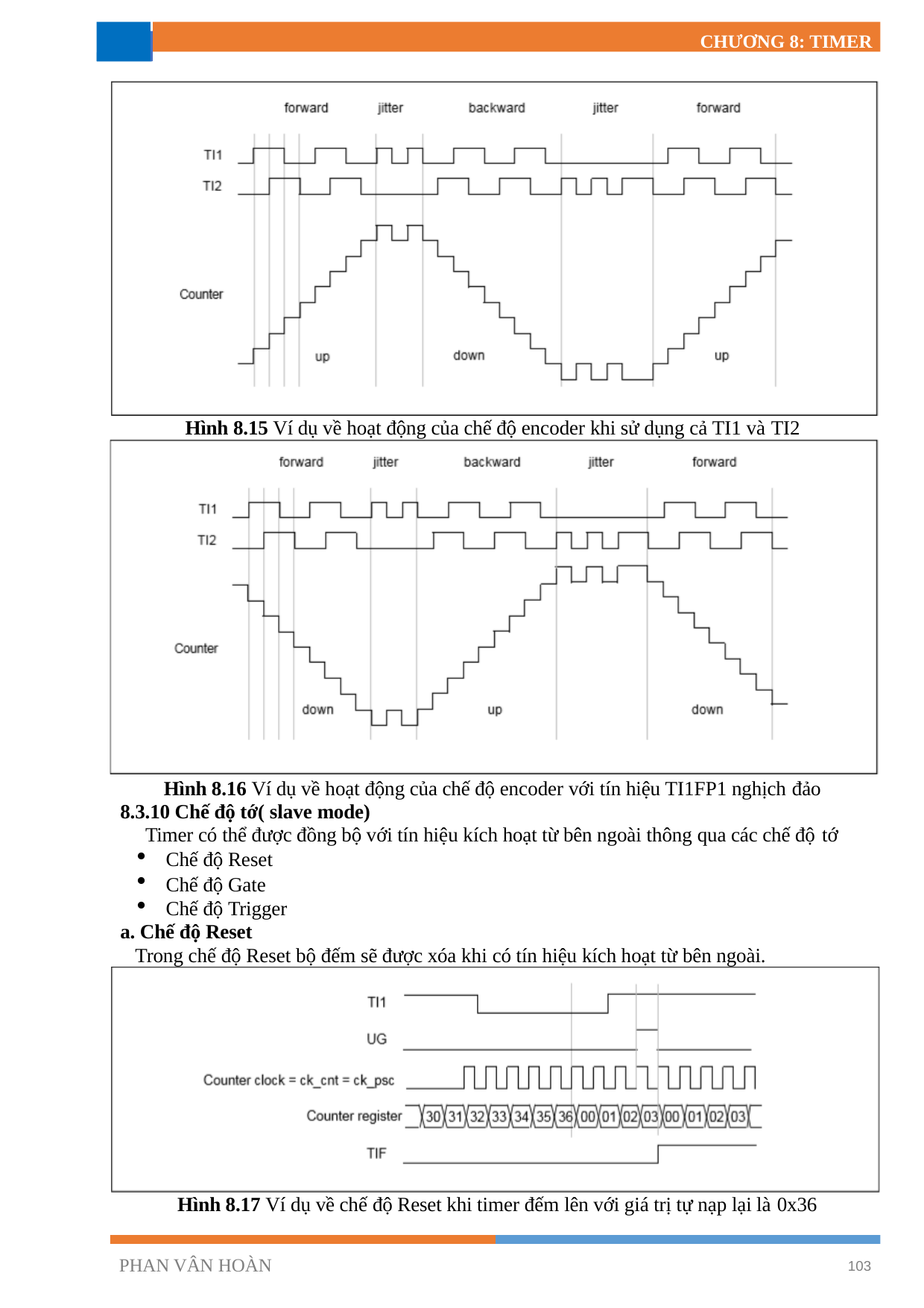

CHƯƠNG 8: TIMER

Hình 8.15 Ví dụ về hoạt động của chế độ encoder khi sử dụng cả TI1 và TI2

Hình 8.16 Ví dụ về hoạt động của chế độ encoder với tín hiệu TI1FP1 nghịch đảo
8.3.10 Chế độ tớ( slave mode)
Timer có thể được đồng bộ với tín hiệu kích hoạt từ bên ngoài thông qua các chế độ tớ
Chế độ Reset
Chế độ Gate
Chế độ Trigger
a. Chế độ Reset
Trong chế độ Reset bộ đếm sẽ được xóa khi có tín hiệu kích hoạt từ bên ngoài.

Hình 8.17 Ví dụ về chế độ Reset khi timer đếm lên với giá trị tự nạp lại là 0x36

PHAN VÂN HOÀN
103